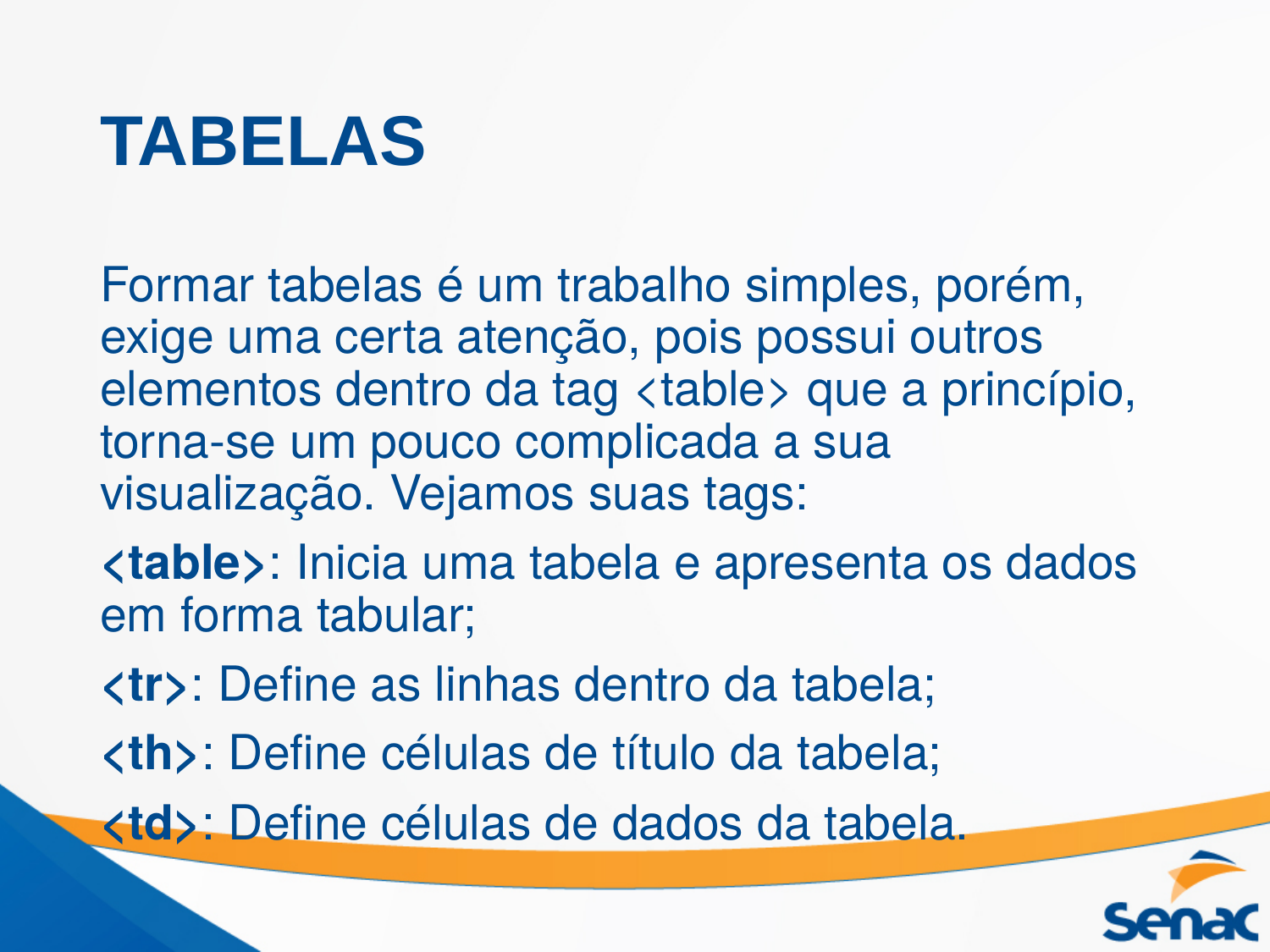

# TABELAS
Formar tabelas é um trabalho simples, porém, exige uma certa atenção, pois possui outros elementos dentro da tag <table> que a princípio, torna-se um pouco complicada a sua visualização. Vejamos suas tags:
<table>: Inicia uma tabela e apresenta os dados em forma tabular;
<tr>: Define as linhas dentro da tabela;
<th>: Define células de título da tabela;
<td>: Define células de dados da tabela.